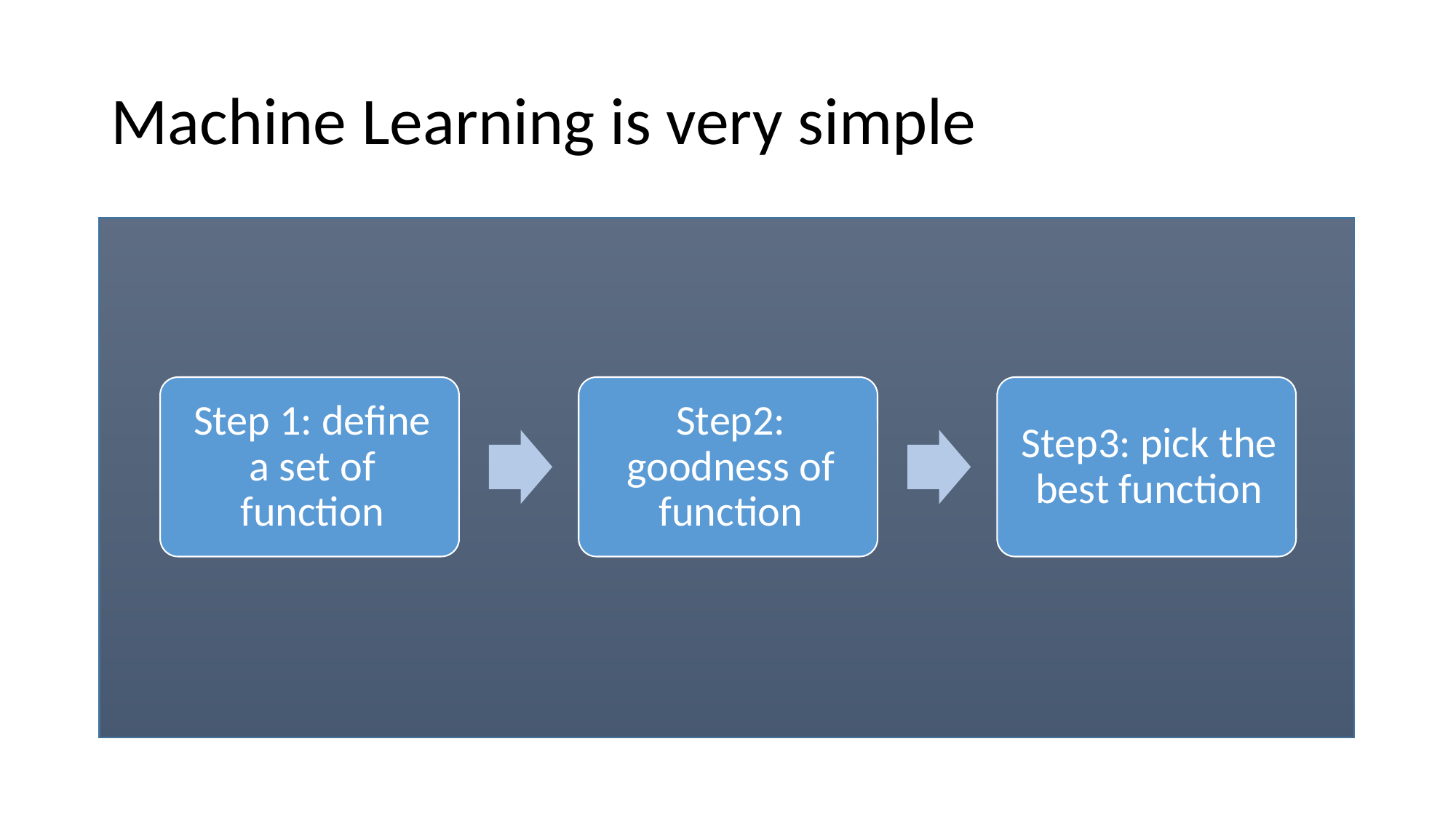

# Machine Learning is very simple

Step 1: define a set of function

Step2: goodness of function

Step3: pick the best function